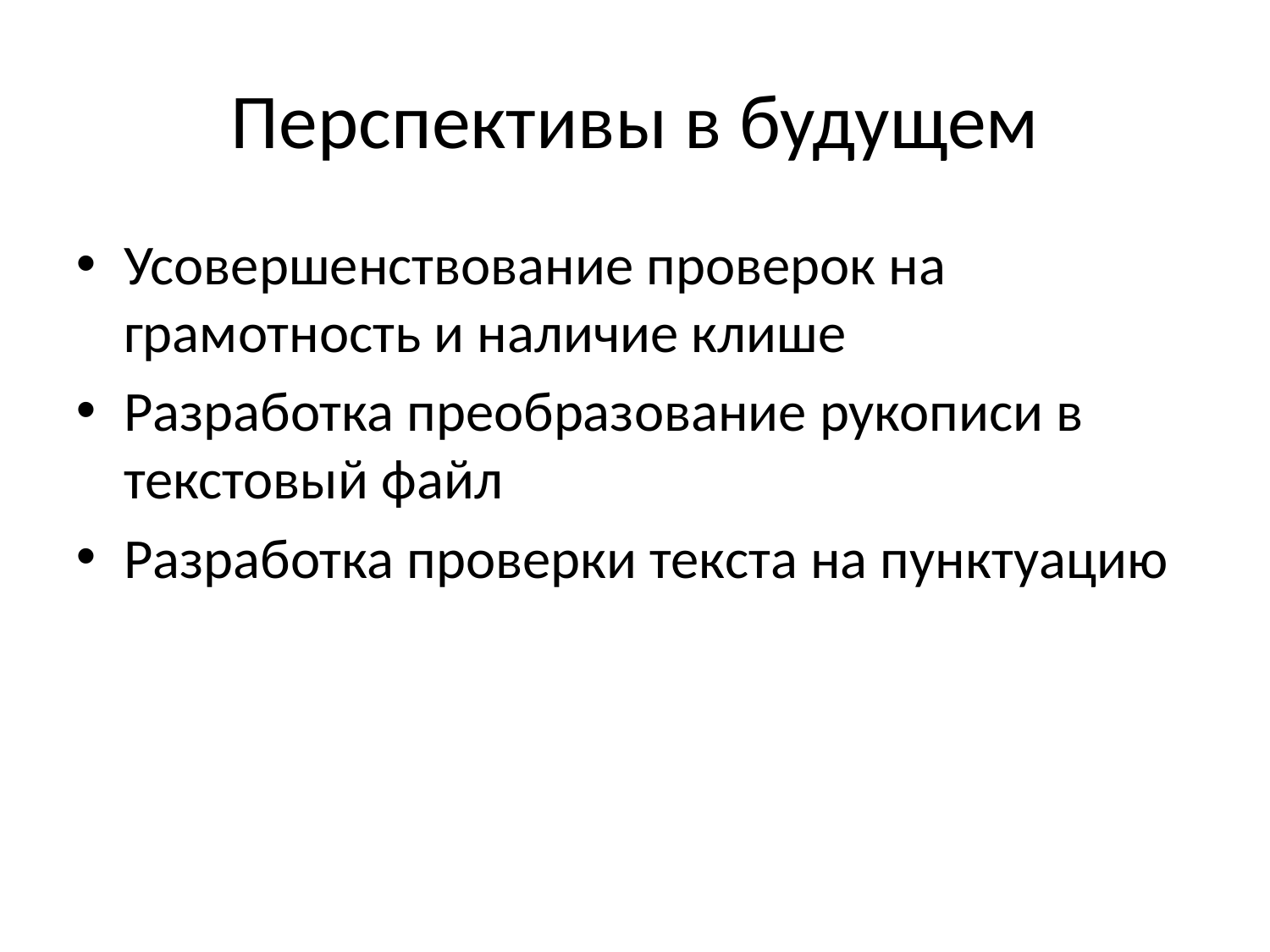

Перспективы в будущем
Усовершенствование проверок на грамотность и наличие клише
Разработка преобразование рукописи в текстовый файл
Разработка проверки текста на пунктуацию